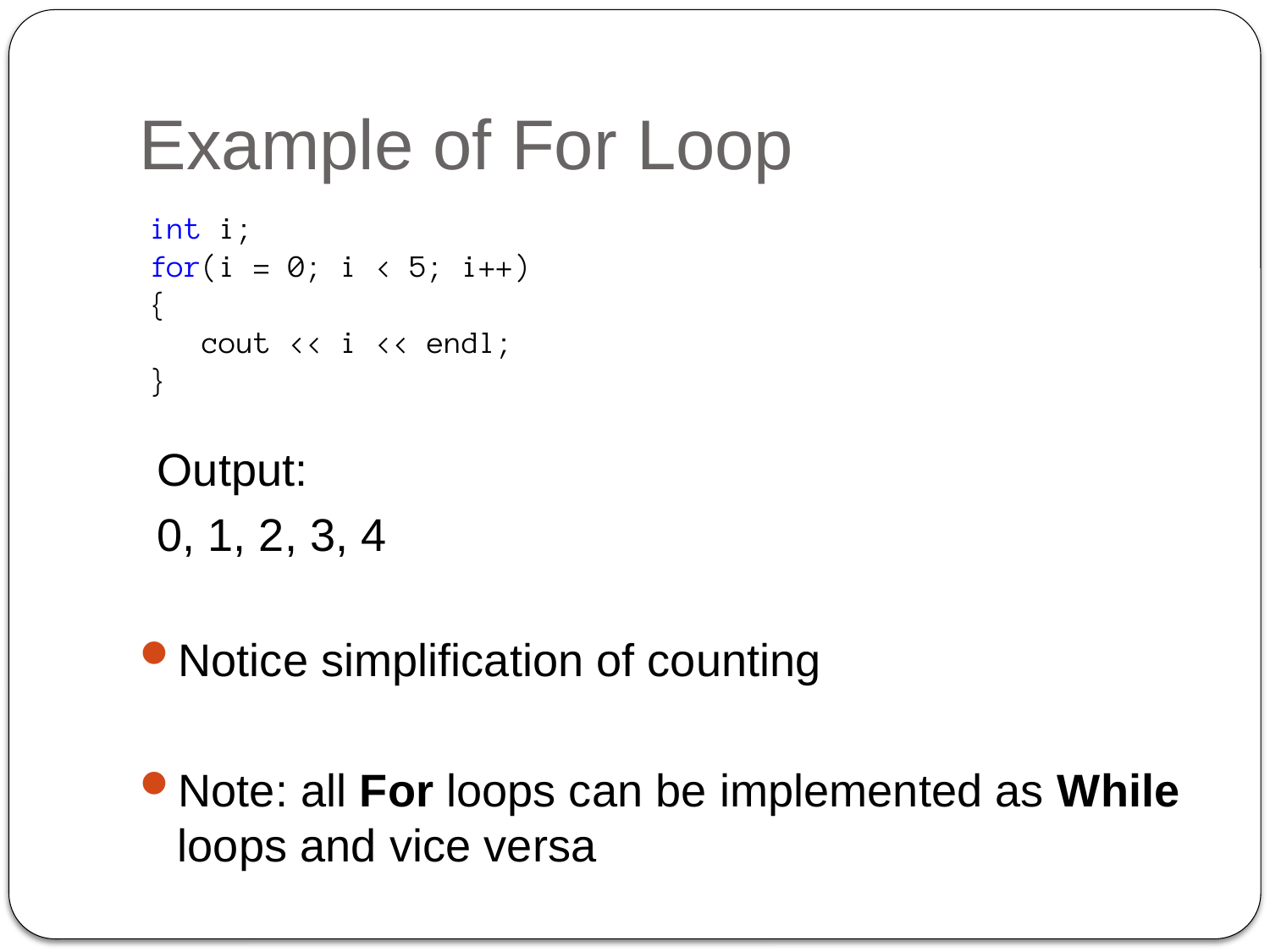

# Example of For Loop
int i;
for(i = 0; i < 5; i++)
{
   cout << i << endl;
}
Output:
0, 1, 2, 3, 4
Notice simplification of counting

Note: all For loops can be implemented as While loops and vice versa